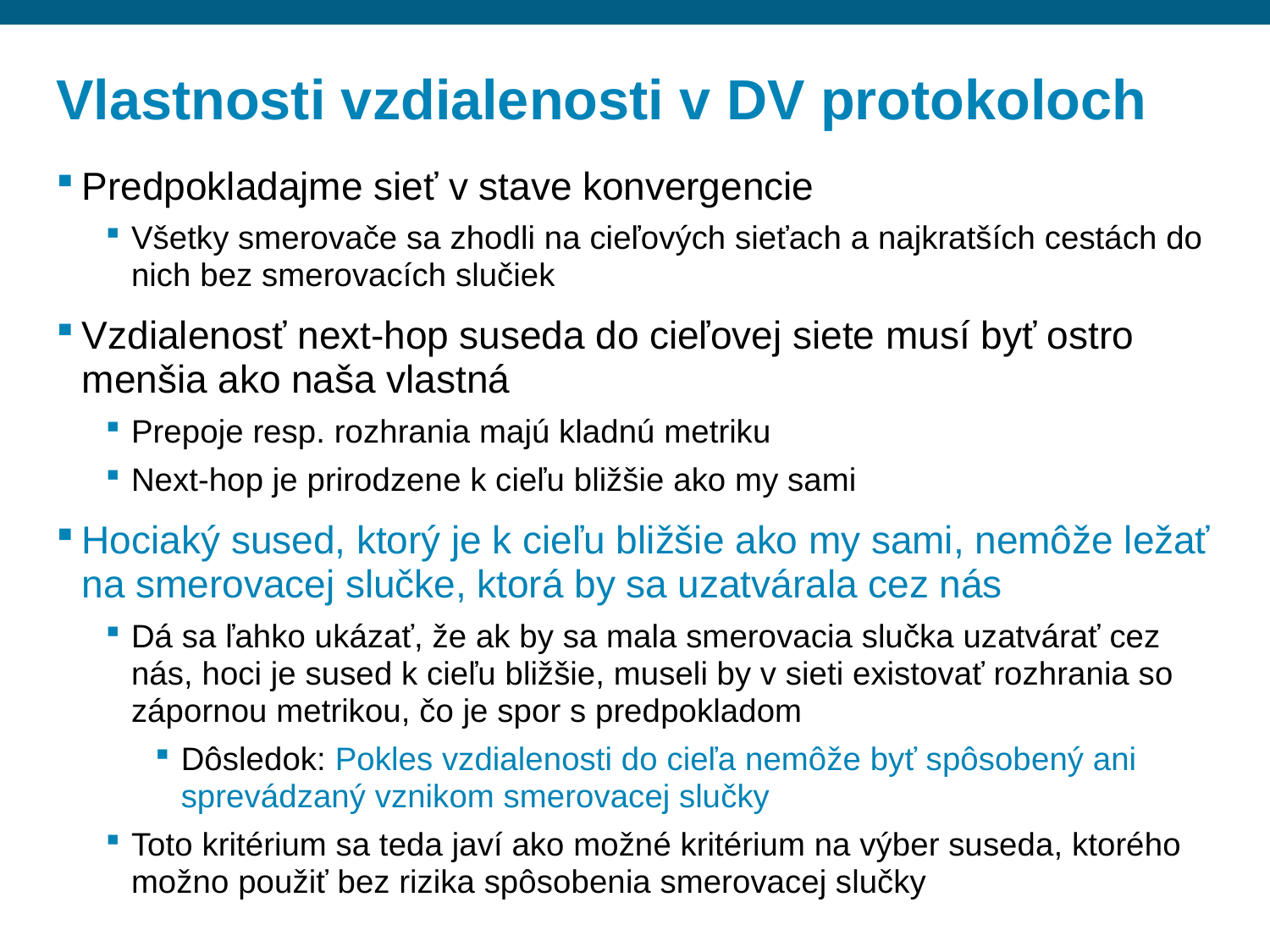

# Vlastnosti vzdialenosti v DV protokoloch
Predpokladajme sieť v stave konvergencie
Všetky smerovače sa zhodli na cieľových sieťach a najkratších cestách do nich bez smerovacích slučiek
Vzdialenosť next-hop suseda do cieľovej siete musí byť ostro menšia ako naša vlastná
Prepoje resp. rozhrania majú kladnú metriku
Next-hop je prirodzene k cieľu bližšie ako my sami
Hociaký sused, ktorý je k cieľu bližšie ako my sami, nemôže ležať na smerovacej slučke, ktorá by sa uzatvárala cez nás
Dá sa ľahko ukázať, že ak by sa mala smerovacia slučka uzatvárať cez nás, hoci je sused k cieľu bližšie, museli by v sieti existovať rozhrania so zápornou metrikou, čo je spor s predpokladom
Dôsledok: Pokles vzdialenosti do cieľa nemôže byť spôsobený ani sprevádzaný vznikom smerovacej slučky
Toto kritérium sa teda javí ako možné kritérium na výber suseda, ktorého možno použiť bez rizika spôsobenia smerovacej slučky